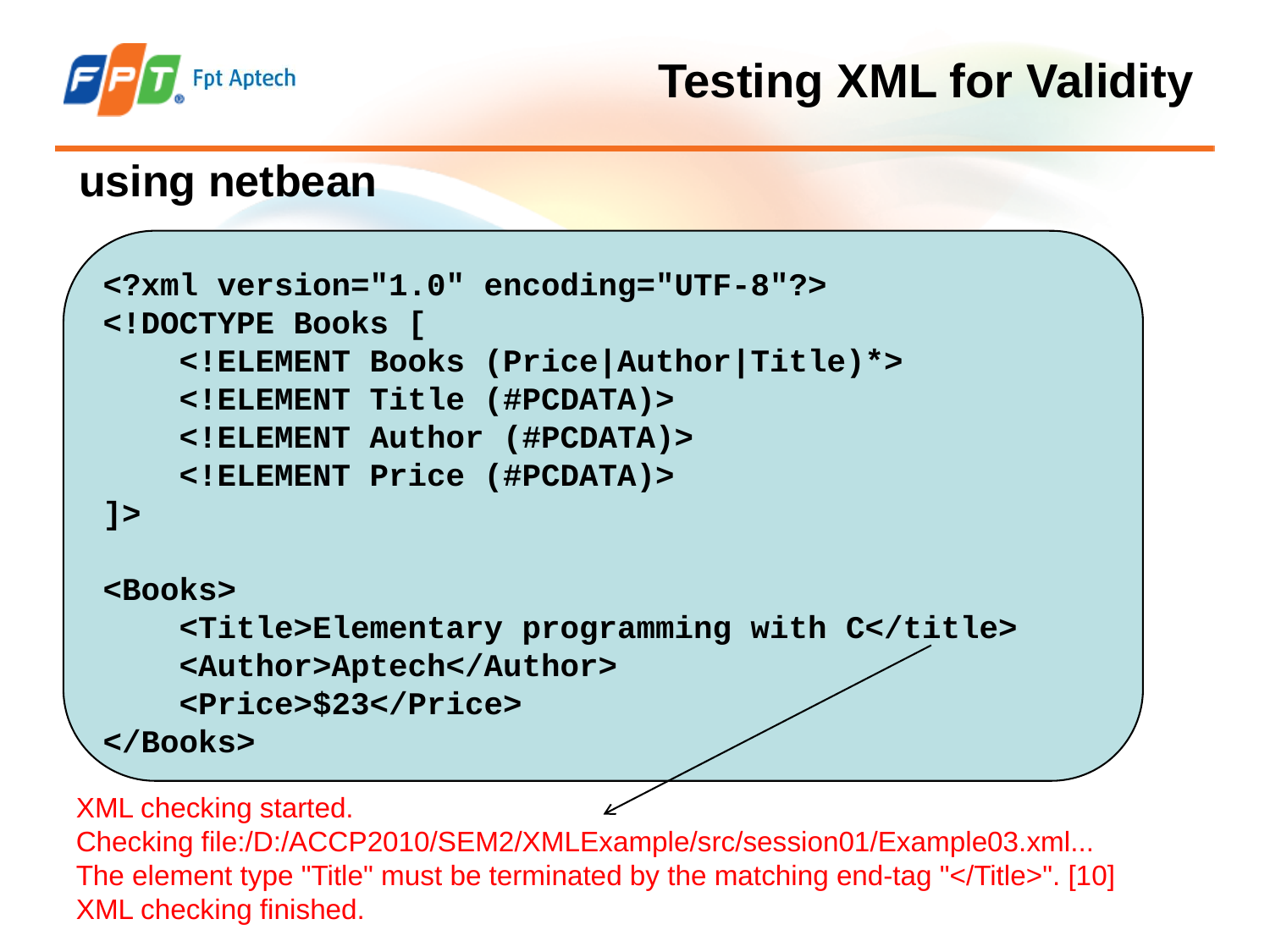

# Testing XML for Validity
using netbean
<?xml version="1.0" encoding="UTF-8"?>
<!DOCTYPE Books [
    <!ELEMENT Books (Price|Author|Title)*>
    <!ELEMENT Title (#PCDATA)>
    <!ELEMENT Author (#PCDATA)>
    <!ELEMENT Price (#PCDATA)>
]>

<Books>
    <Title>Elementary programming with C</title>
    <Author>Aptech</Author>
    <Price>$23</Price>
</Books>
XML checking started.
Checking file:/D:/ACCP2010/SEM2/XMLExample/src/session01/Example03.xml...
The element type "Title" must be terminated by the matching end-tag "</Title>". [10]
XML checking finished.